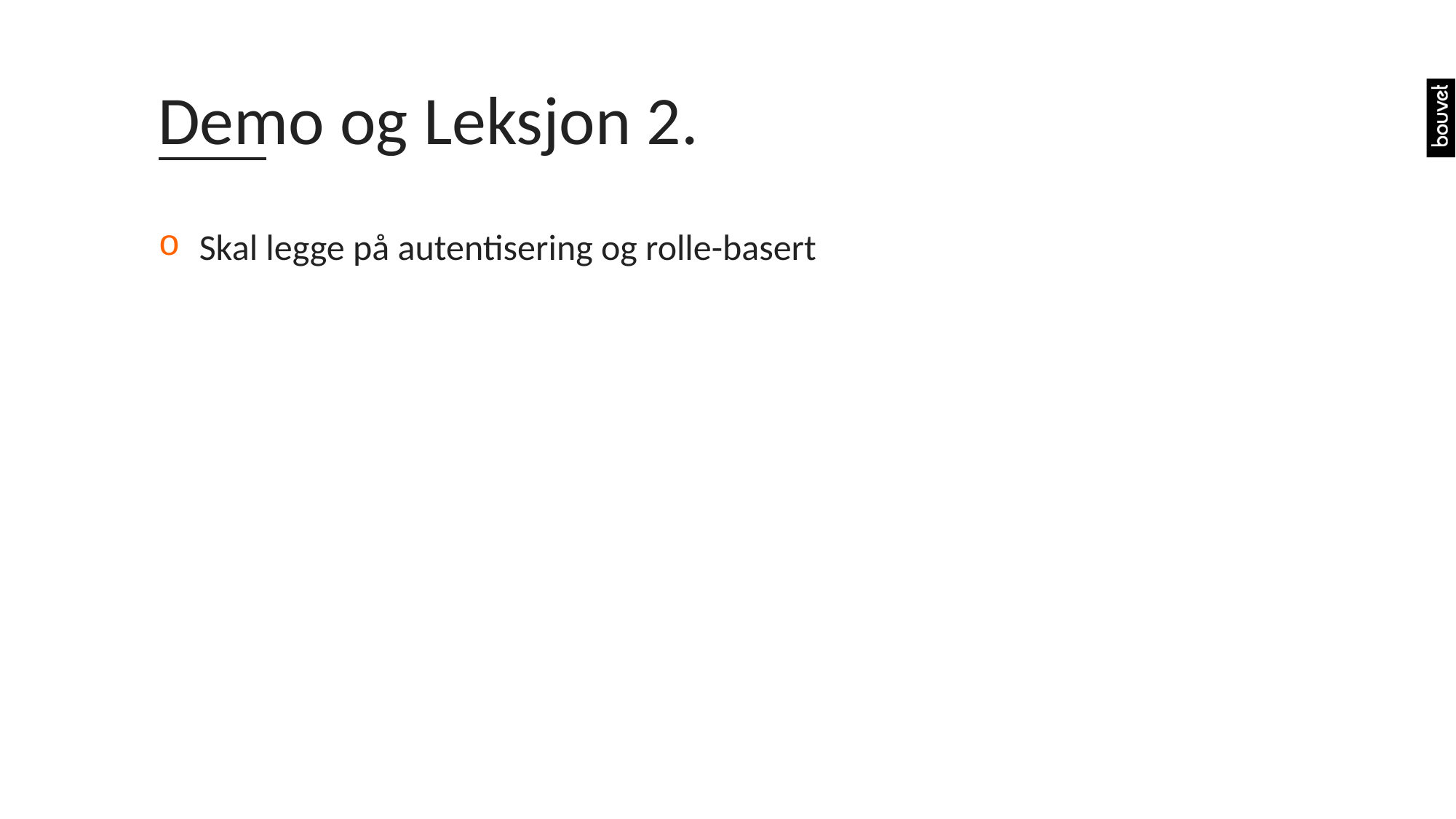

# Demo og Leksjon 2.
Skal legge på autentisering og rolle-basert